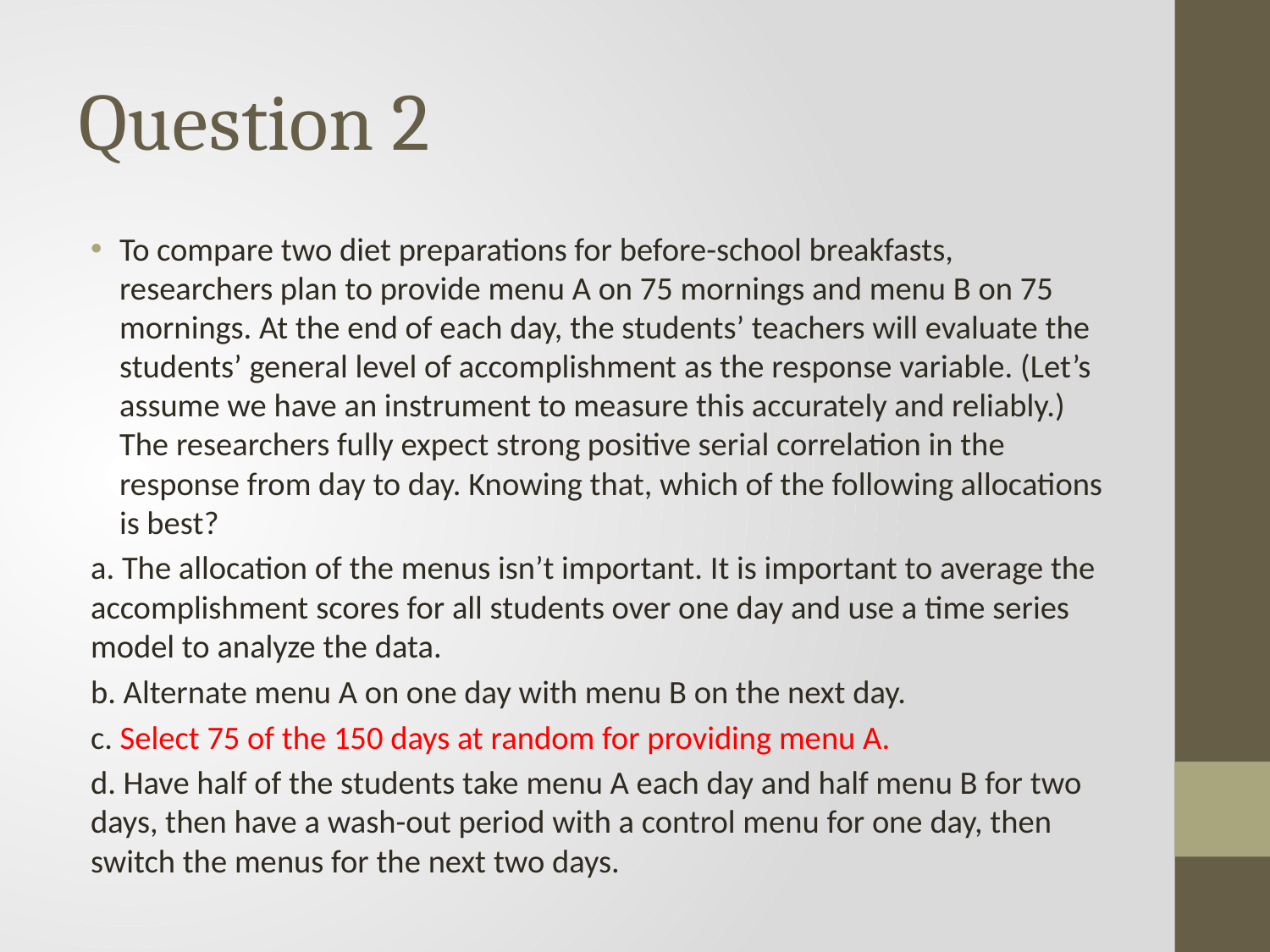

# Question 2
To compare two diet preparations for before-school breakfasts, researchers plan to provide menu A on 75 mornings and menu B on 75 mornings. At the end of each day, the students’ teachers will evaluate the students’ general level of accomplishment as the response variable. (Let’s assume we have an instrument to measure this accurately and reliably.) The researchers fully expect strong positive serial correlation in the response from day to day. Knowing that, which of the following allocations is best?
a. The allocation of the menus isn’t important. It is important to average the accomplishment scores for all students over one day and use a time series model to analyze the data.
b. Alternate menu A on one day with menu B on the next day.
c. Select 75 of the 150 days at random for providing menu A.
d. Have half of the students take menu A each day and half menu B for two days, then have a wash-out period with a control menu for one day, then switch the menus for the next two days.